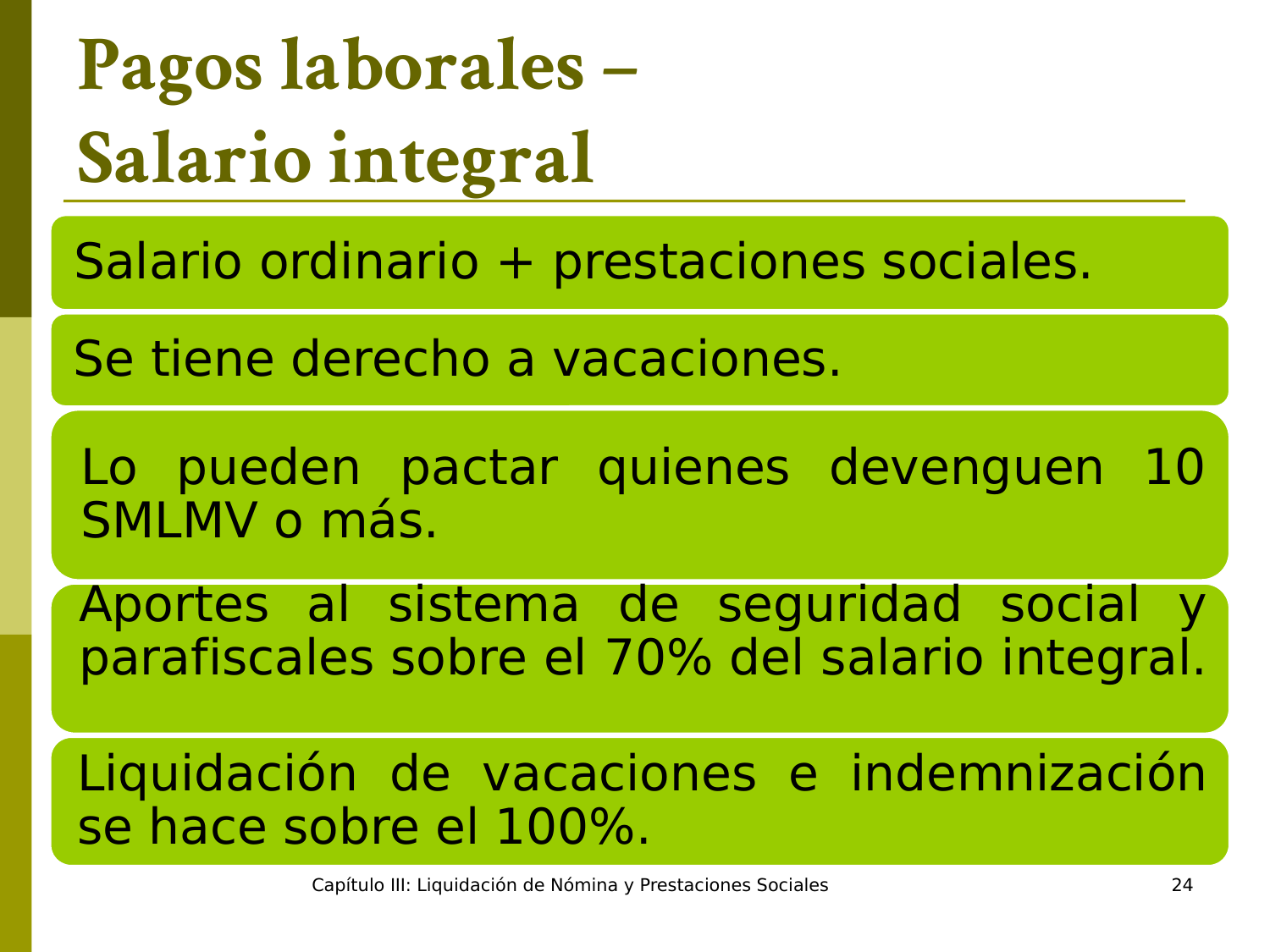

# Pagos laborales – Salario integral
Salario ordinario + prestaciones sociales.
Se tiene derecho a vacaciones.
Lo pueden pactar quienes devenguen 10 SMLMV o más.
Aportes al sistema de seguridad social y parafiscales sobre el 70% del salario integral.
Liquidación de vacaciones e indemnización se hace sobre el 100%.
Capítulo III: Liquidación de Nómina y Prestaciones Sociales
24